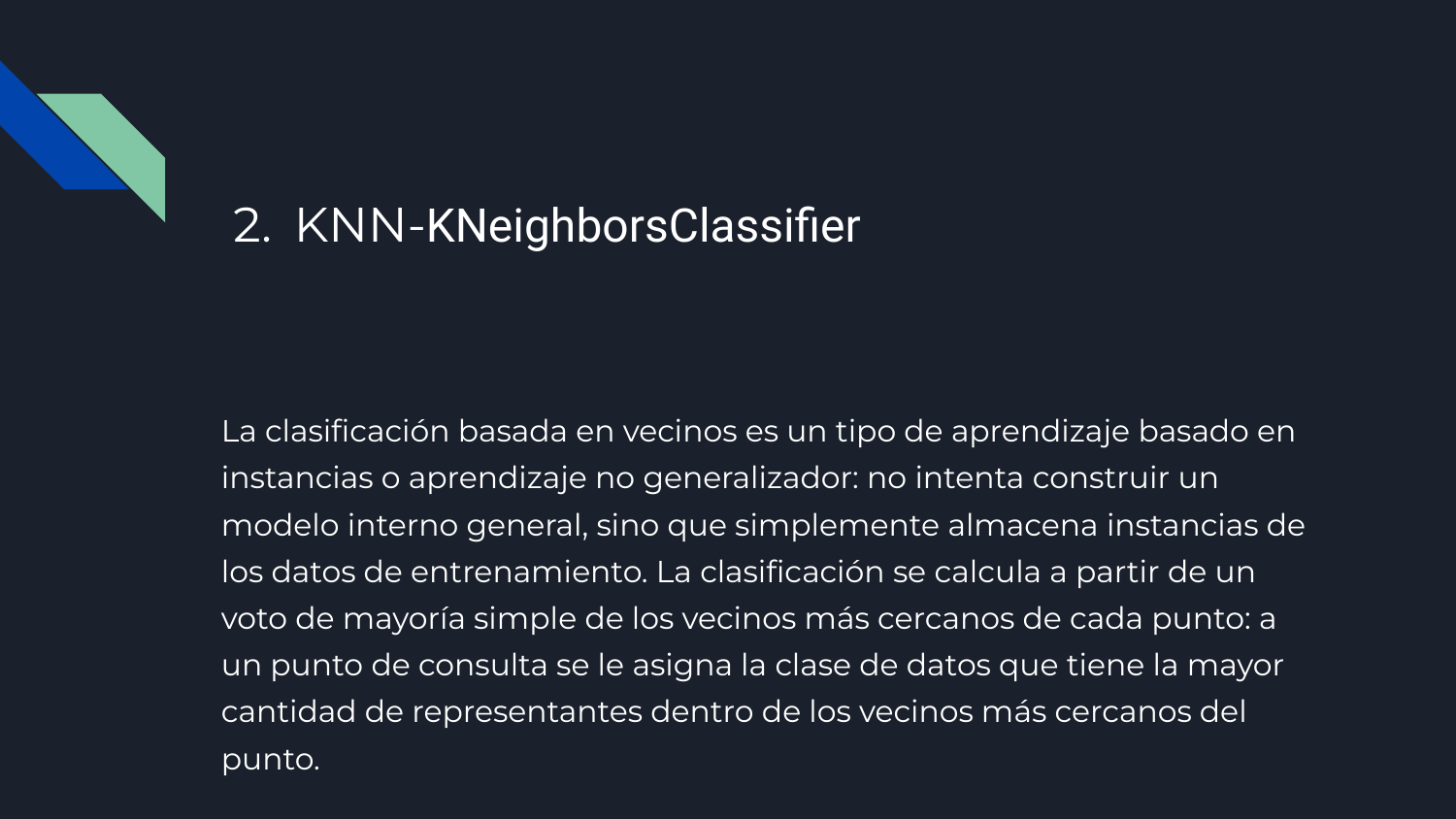

# KNN-KNeighborsClassifier

La clasificación basada en vecinos es un tipo de aprendizaje basado en instancias o aprendizaje no generalizador: no intenta construir un modelo interno general, sino que simplemente almacena instancias de los datos de entrenamiento. La clasificación se calcula a partir de un voto de mayoría simple de los vecinos más cercanos de cada punto: a un punto de consulta se le asigna la clase de datos que tiene la mayor cantidad de representantes dentro de los vecinos más cercanos del punto.